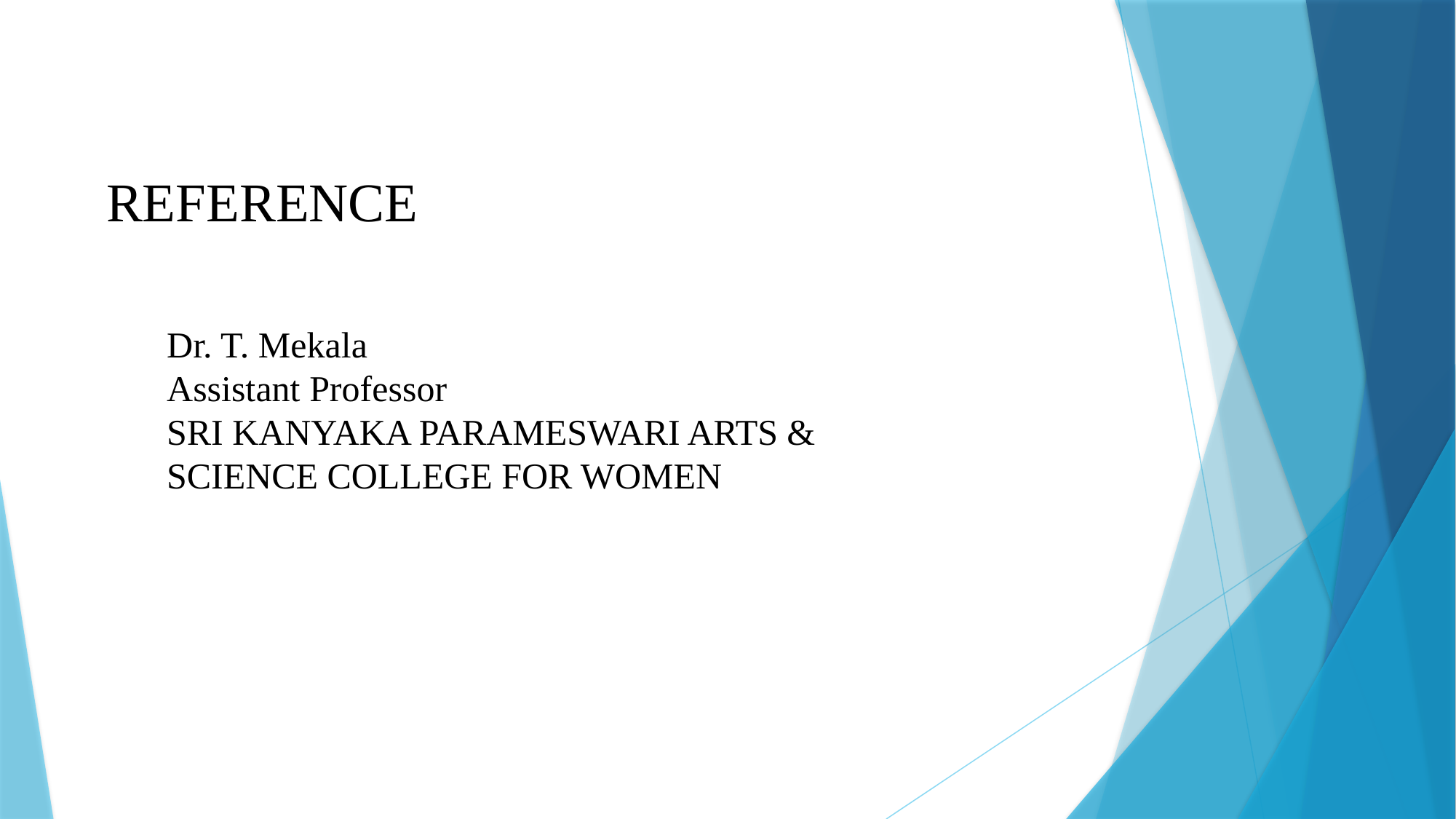

REFERENCE
Dr. T. Mekala
Assistant Professor
SRI KANYAKA PARAMESWARI ARTS & SCIENCE COLLEGE FOR WOMEN